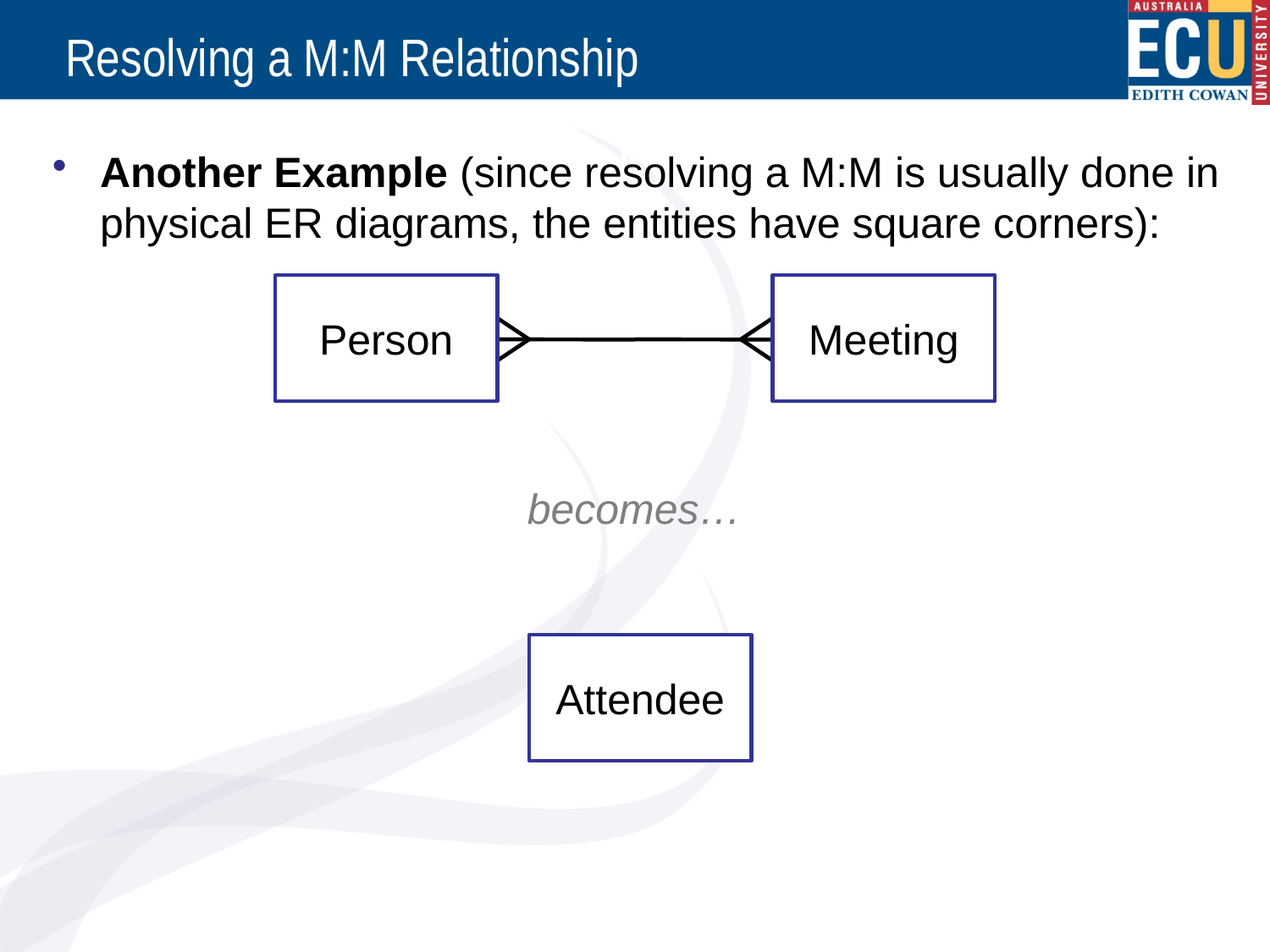

Resolving a M:M Relationship
# Resolving a M:M Relationship Cont…
Another Example (since resolving a M:M is usually done in physical ER diagrams, the entities have square corners):
Person
Meeting

becomes…
Attendee